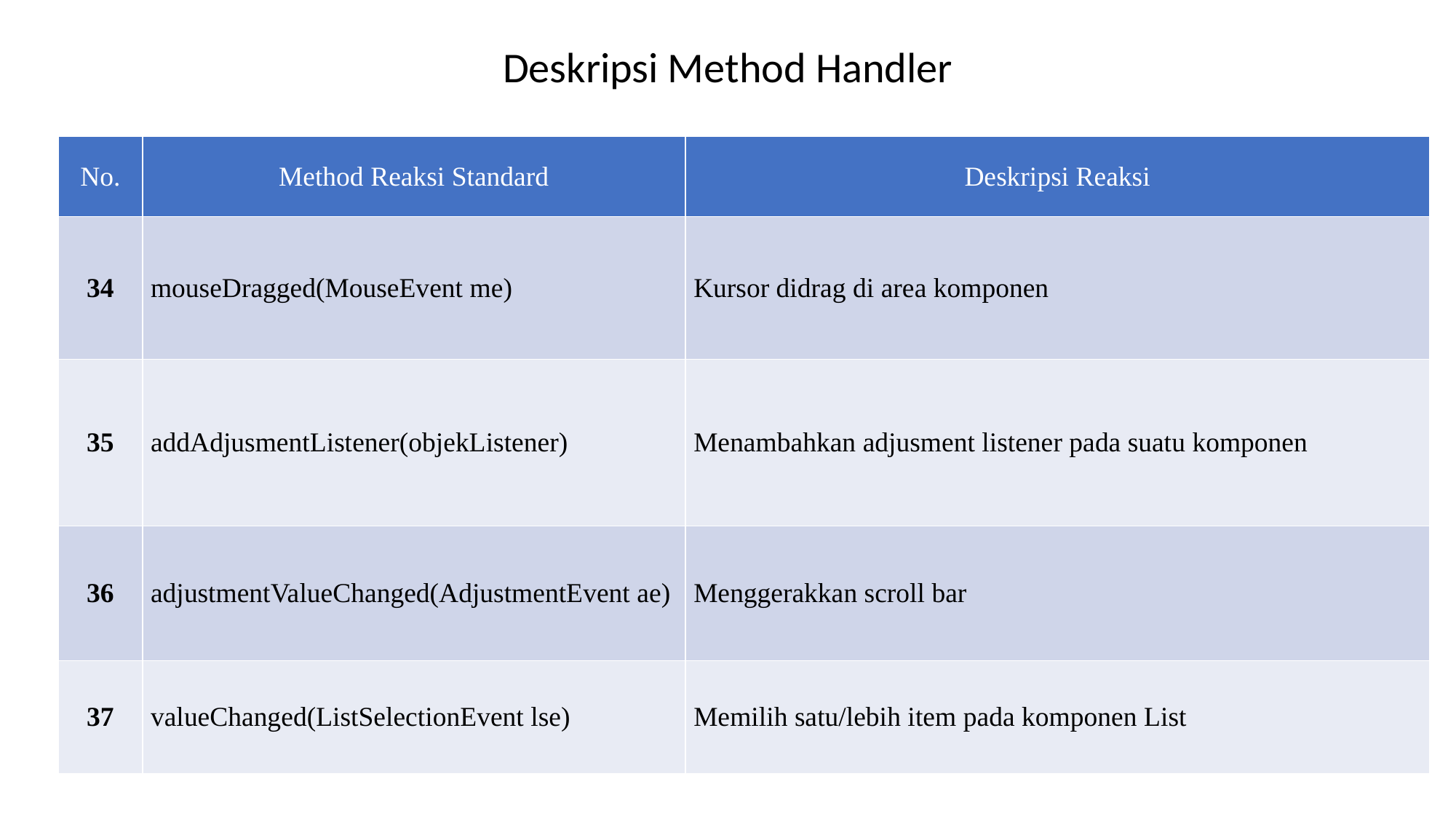

# Deskripsi Method Handler
| No. | Method Reaksi Standard | Deskripsi Reaksi |
| --- | --- | --- |
| 34 | mouseDragged(MouseEvent me) | Kursor didrag di area komponen |
| 35 | addAdjusmentListener(objekListener) | Menambahkan adjusment listener pada suatu komponen |
| 36 | adjustmentValueChanged(AdjustmentEvent ae) | Menggerakkan scroll bar |
| 37 | valueChanged(ListSelectionEvent lse) | Memilih satu/lebih item pada komponen List |